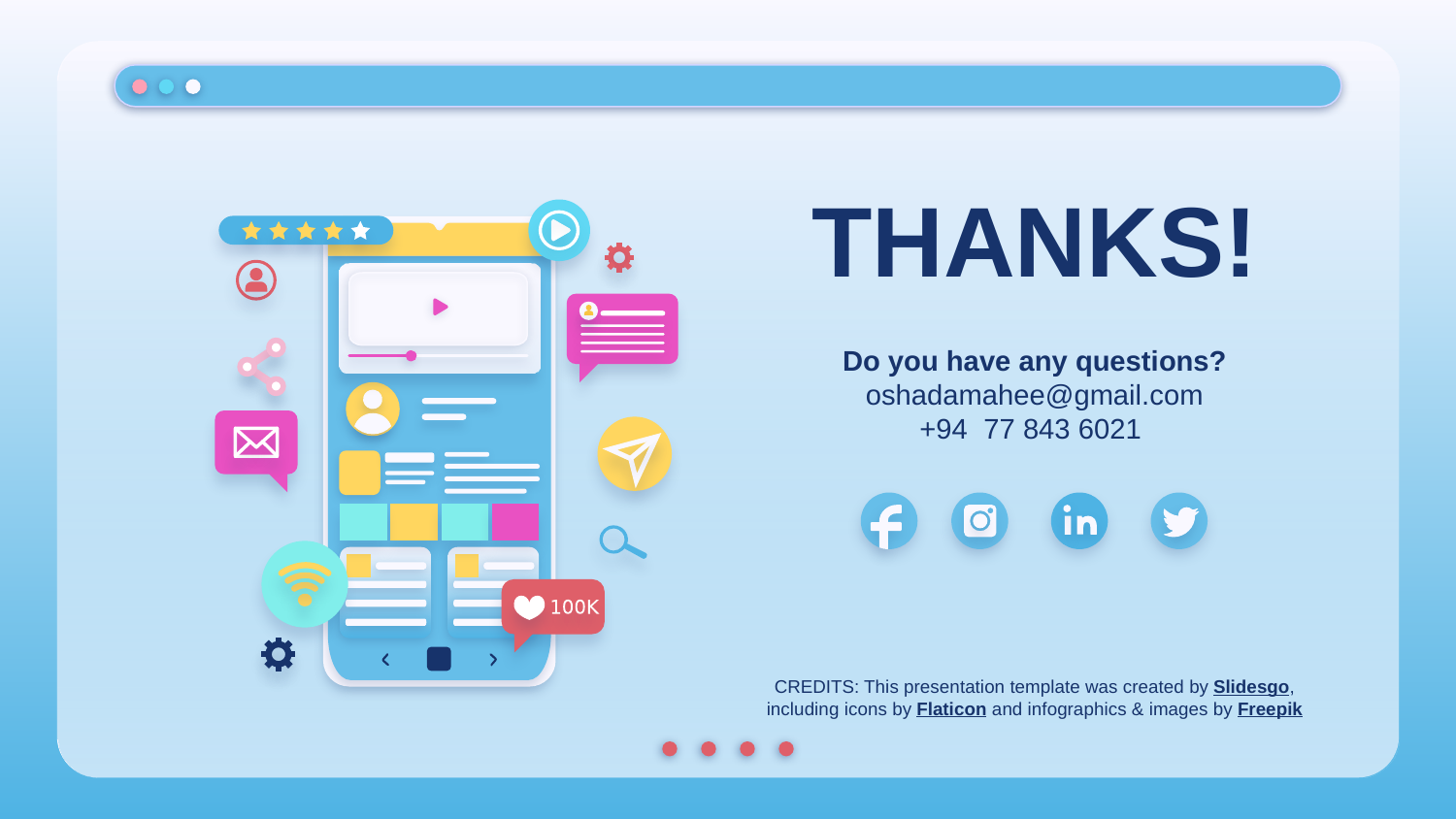

# THANKS!

Do you have any questions?
oshadamahee@gmail.com
+94  77 843 6021